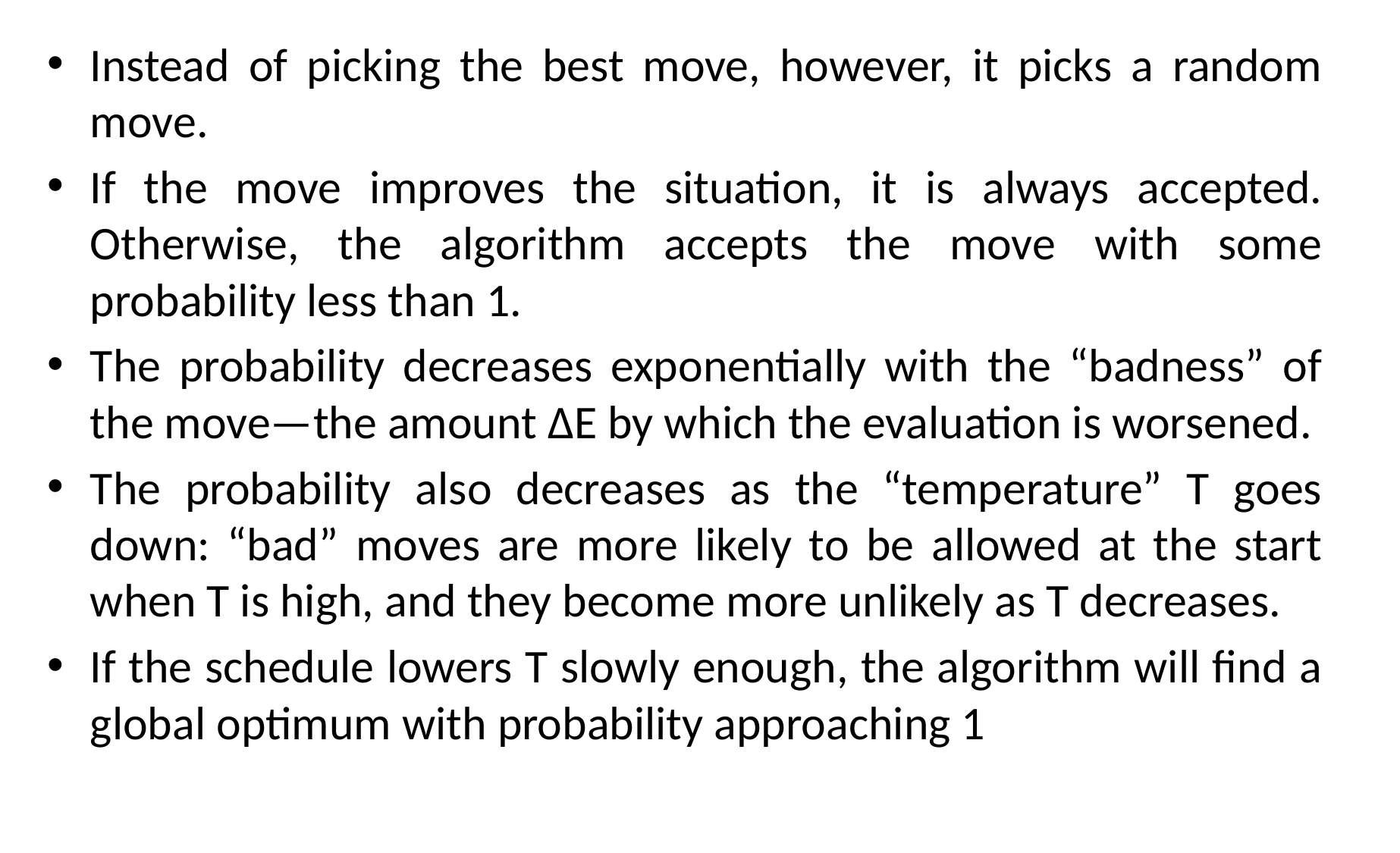

Instead of picking the best move, however, it picks a random move.
If the move improves the situation, it is always accepted. Otherwise, the algorithm accepts the move with some probability less than 1.
The probability decreases exponentially with the “badness” of the move—the amount ΔE by which the evaluation is worsened.
The probability also decreases as the “temperature” T goes down: “bad” moves are more likely to be allowed at the start when T is high, and they become more unlikely as T decreases.
If the schedule lowers T slowly enough, the algorithm will find a global optimum with probability approaching 1